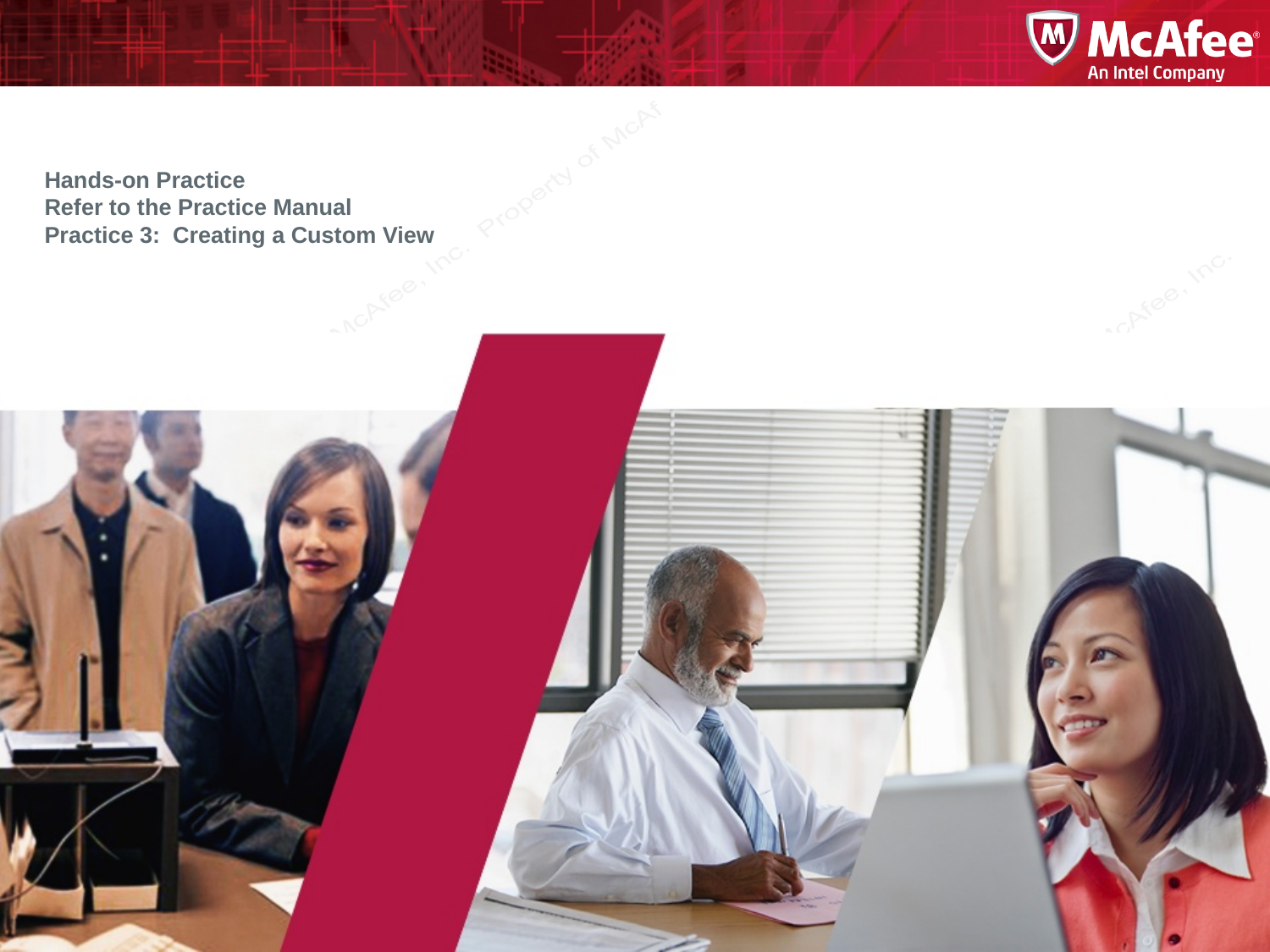

# Hands-on Practice Refer to the Practice Manual Practice 3:  Creating a Custom View